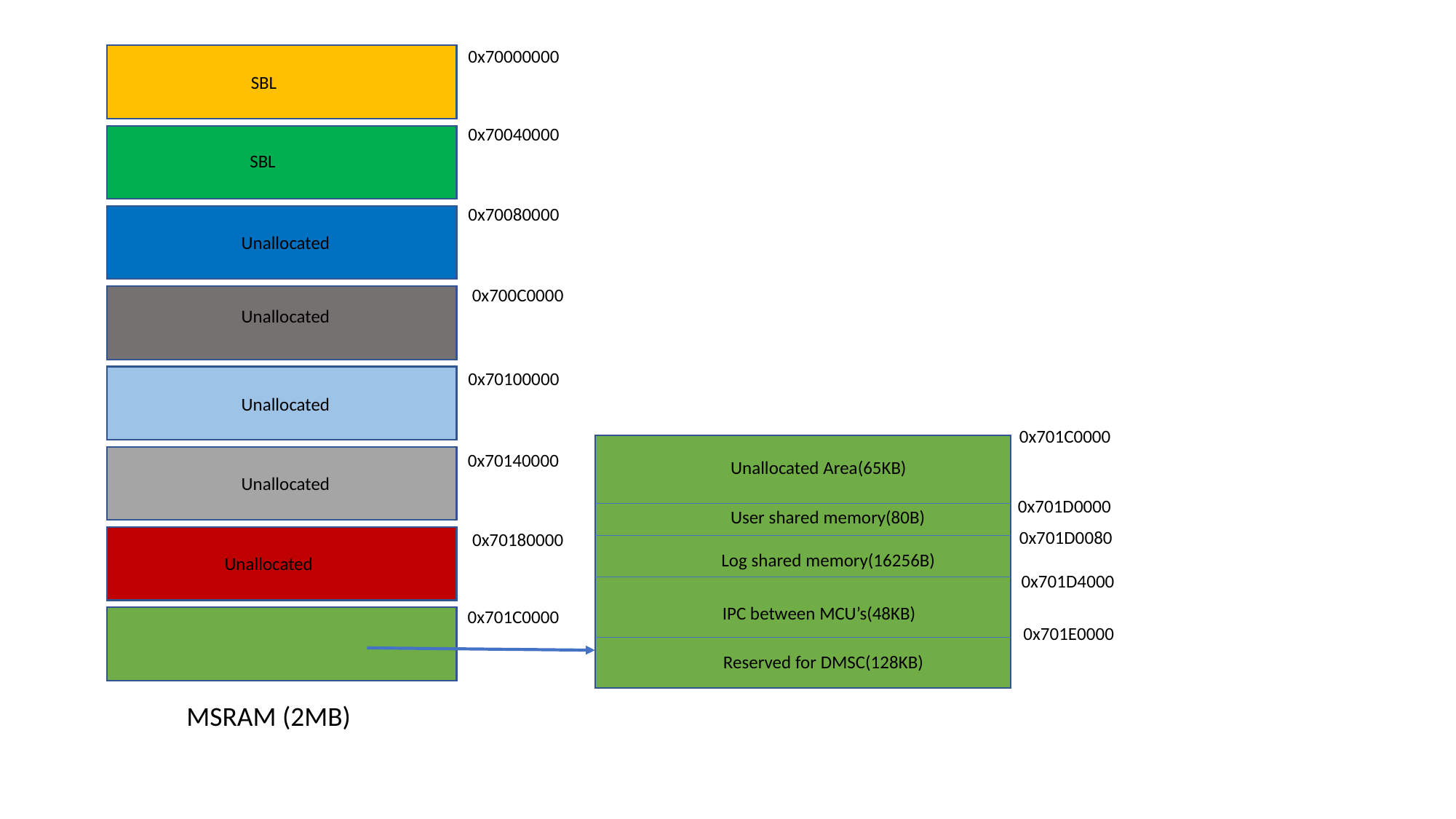

0x70000000

    SBL
0x70040000

   SBL
0x70080000

Unallocated

0x700C0000

Unallocated
0x70100000

Unallocated

0x701C0000

0x70140000

Unallocated Area(65KB)
Unallocated

0x701D0000
User shared memory(80B)
0x701D0080
0x70180000

Log shared memory(16256B)
Unallocated
0x701D4000
IPC between MCU’s(48KB)
0x701C0000

0x701E0000
Reserved for DMSC(128KB)
MSRAM (2MB)